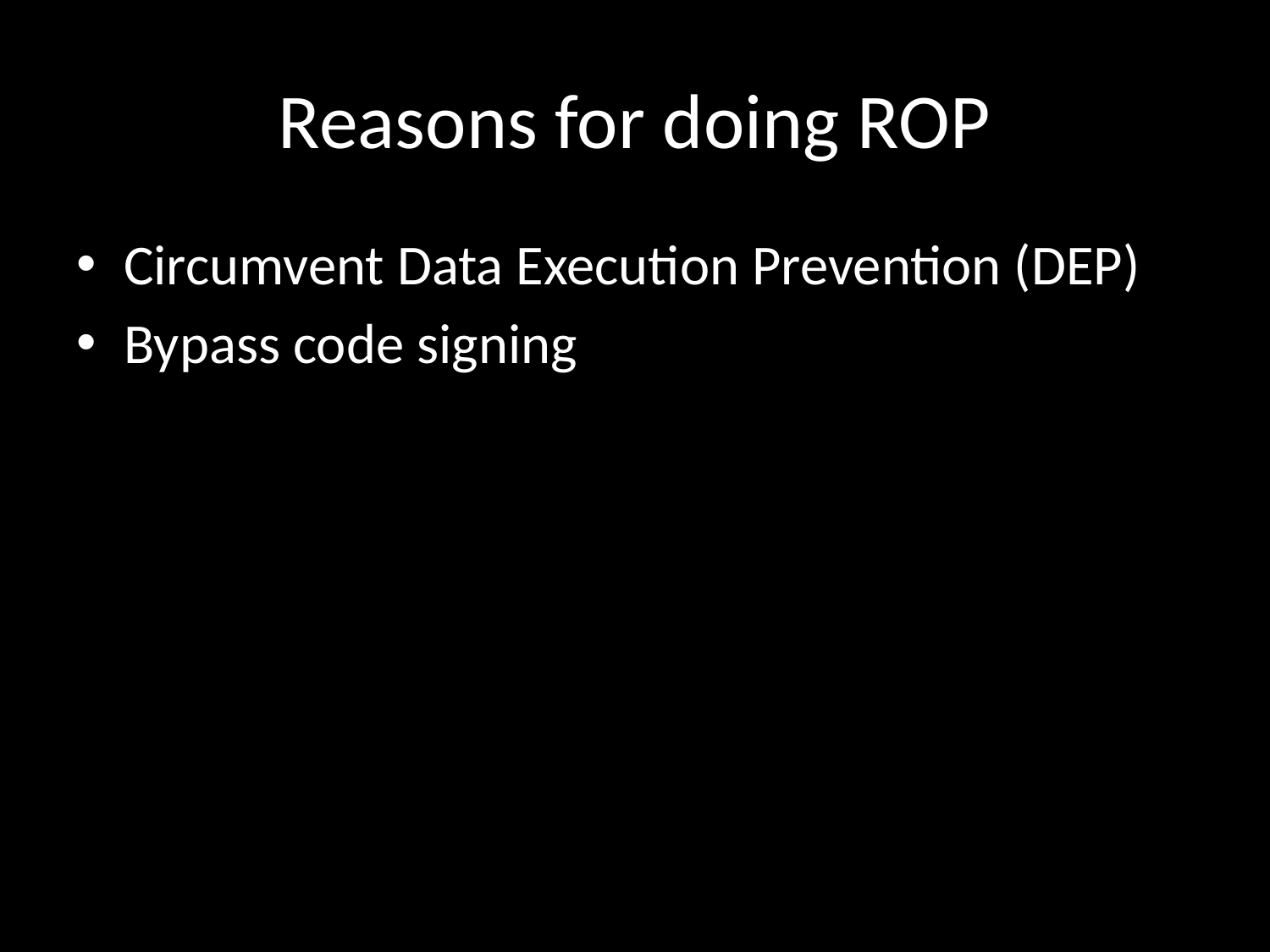

# Reasons for doing ROP
Circumvent Data Execution Prevention (DEP)
Bypass code signing